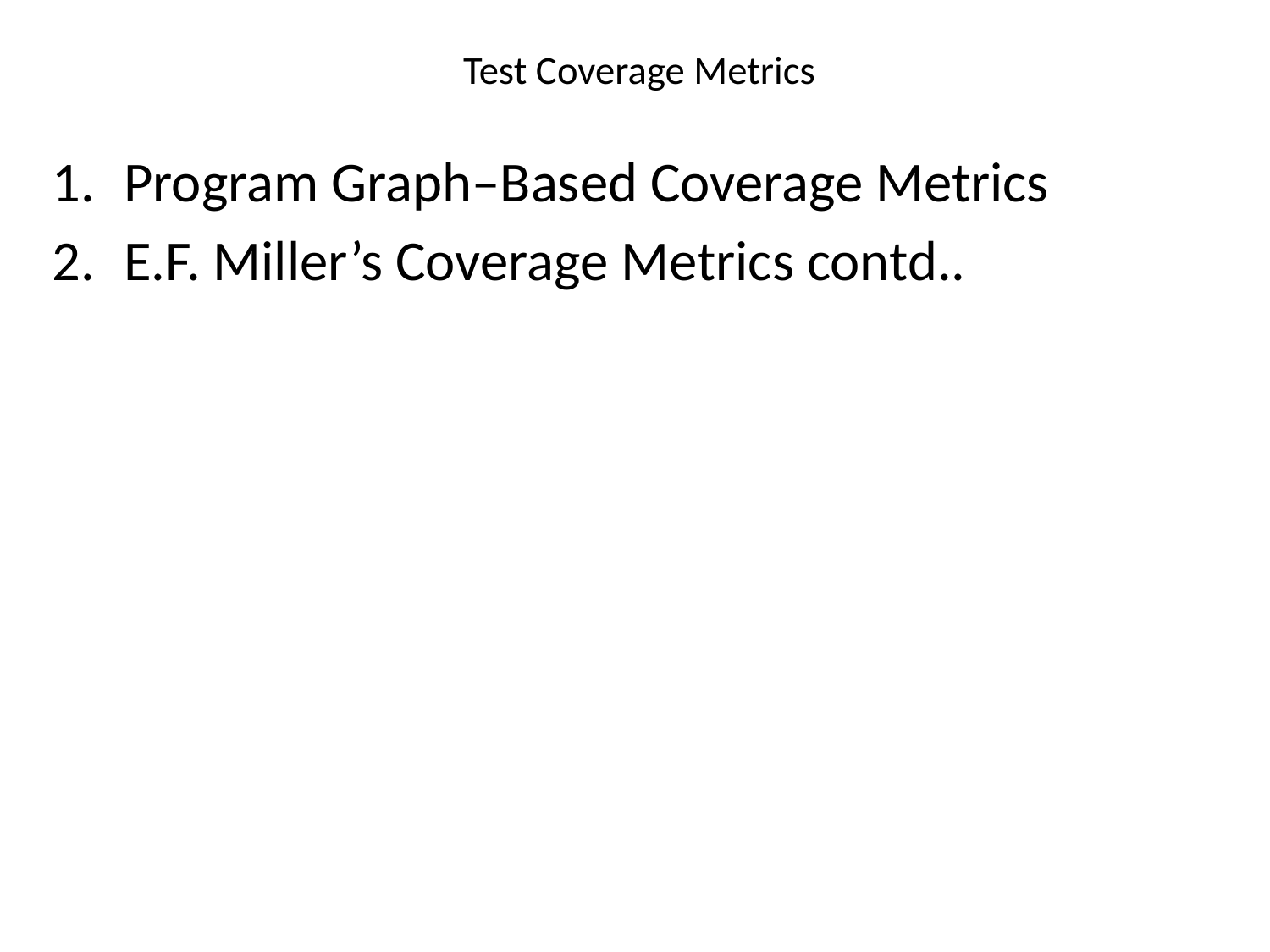

# Test Coverage Metrics
Program Graph–Based Coverage Metrics
E.F. Miller’s Coverage Metrics contd..